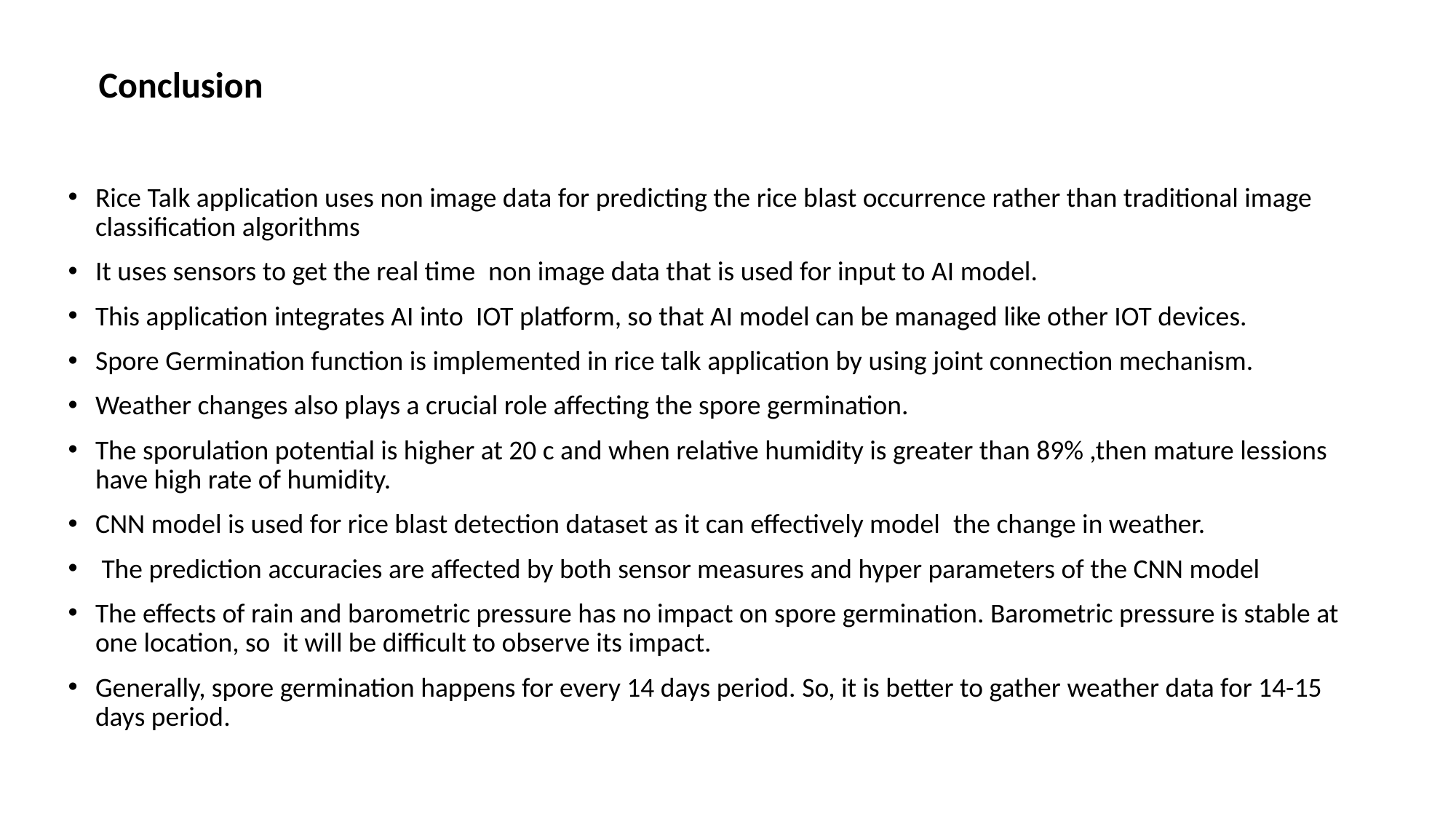

# Conclusion
Rice Talk application uses non image data for predicting the rice blast occurrence rather than traditional image classification algorithms
It uses sensors to get the real time  non image data that is used for input to AI model.
This application integrates AI into  IOT platform, so that AI model can be managed like other IOT devices.
Spore Germination function is implemented in rice talk application by using joint connection mechanism.
Weather changes also plays a crucial role affecting the spore germination.
The sporulation potential is higher at 20 c and when relative humidity is greater than 89% ,then mature lessions have high rate of humidity.
CNN model is used for rice blast detection dataset as it can effectively model  the change in weather.
 The prediction accuracies are affected by both sensor measures and hyper parameters of the CNN model
The effects of rain and barometric pressure has no impact on spore germination. Barometric pressure is stable at one location, so  it will be difficult to observe its impact.
Generally, spore germination happens for every 14 days period. So, it is better to gather weather data for 14-15 days period.